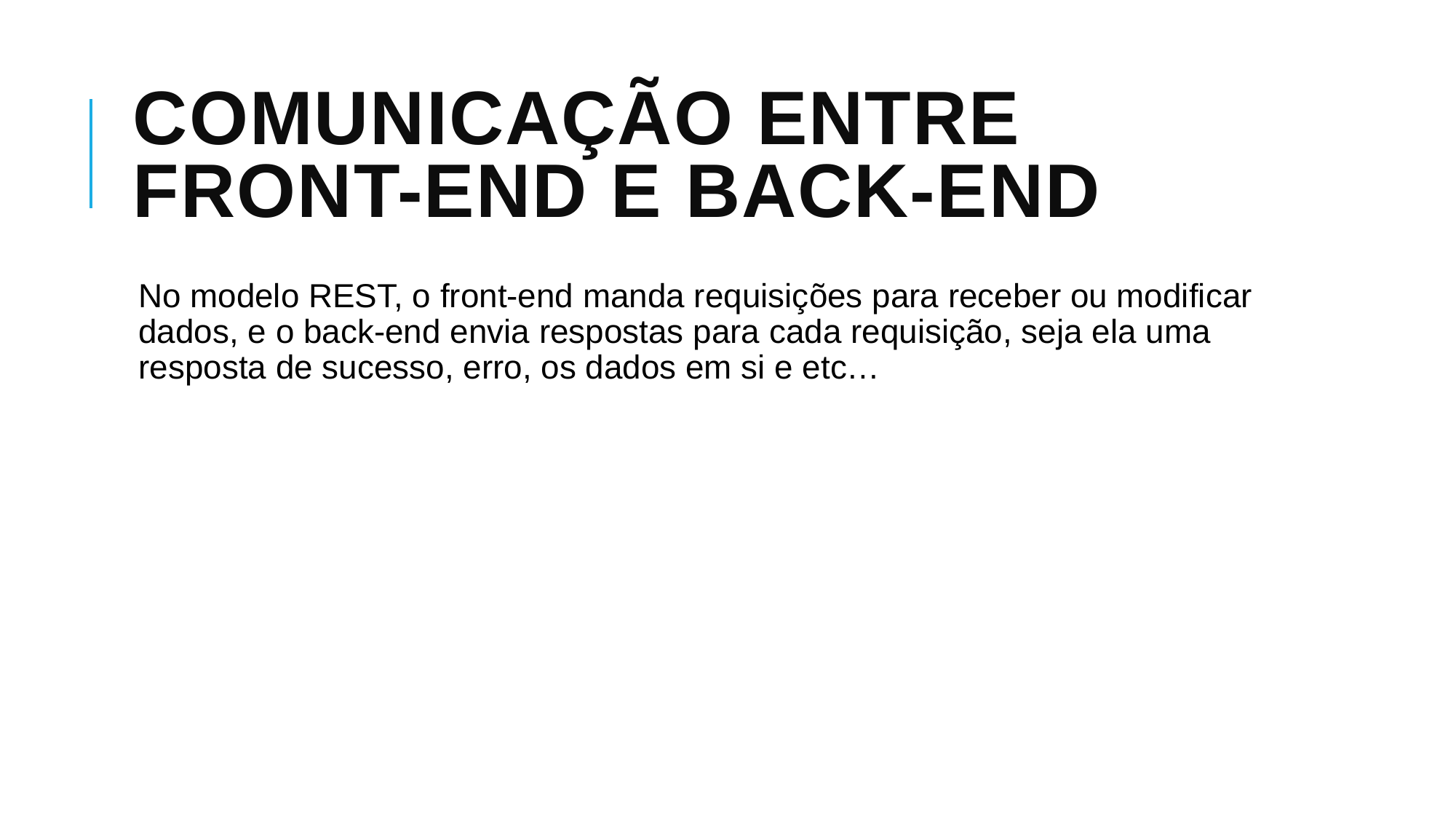

# Comunicação entre Front-end e Back-end
No modelo REST, o front-end manda requisições para receber ou modificar dados, e o back-end envia respostas para cada requisição, seja ela uma resposta de sucesso, erro, os dados em si e etc…